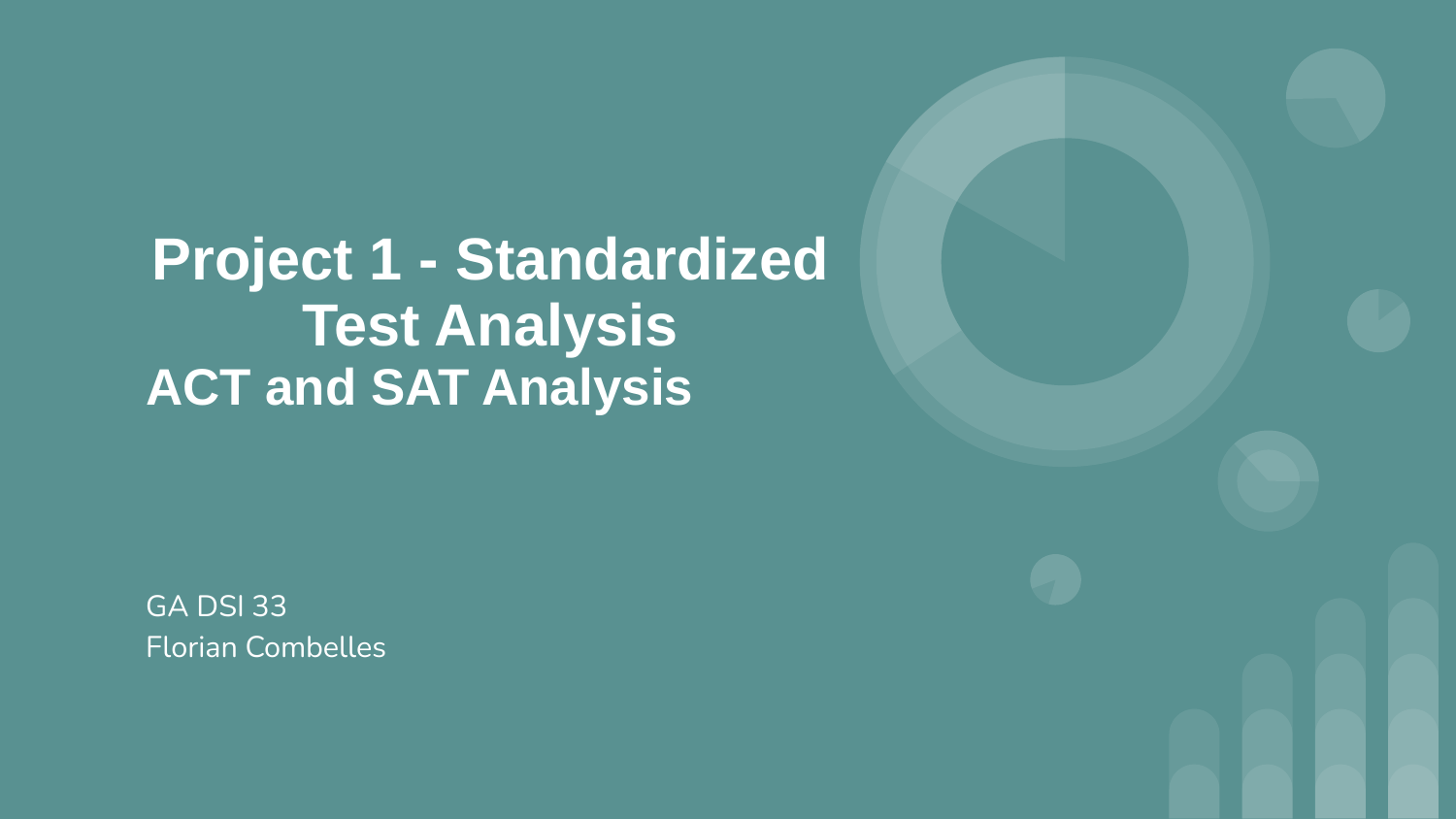

# Project 1 - Standardized Test Analysis
ACT and SAT Analysis
GA DSI 33
Florian Combelles